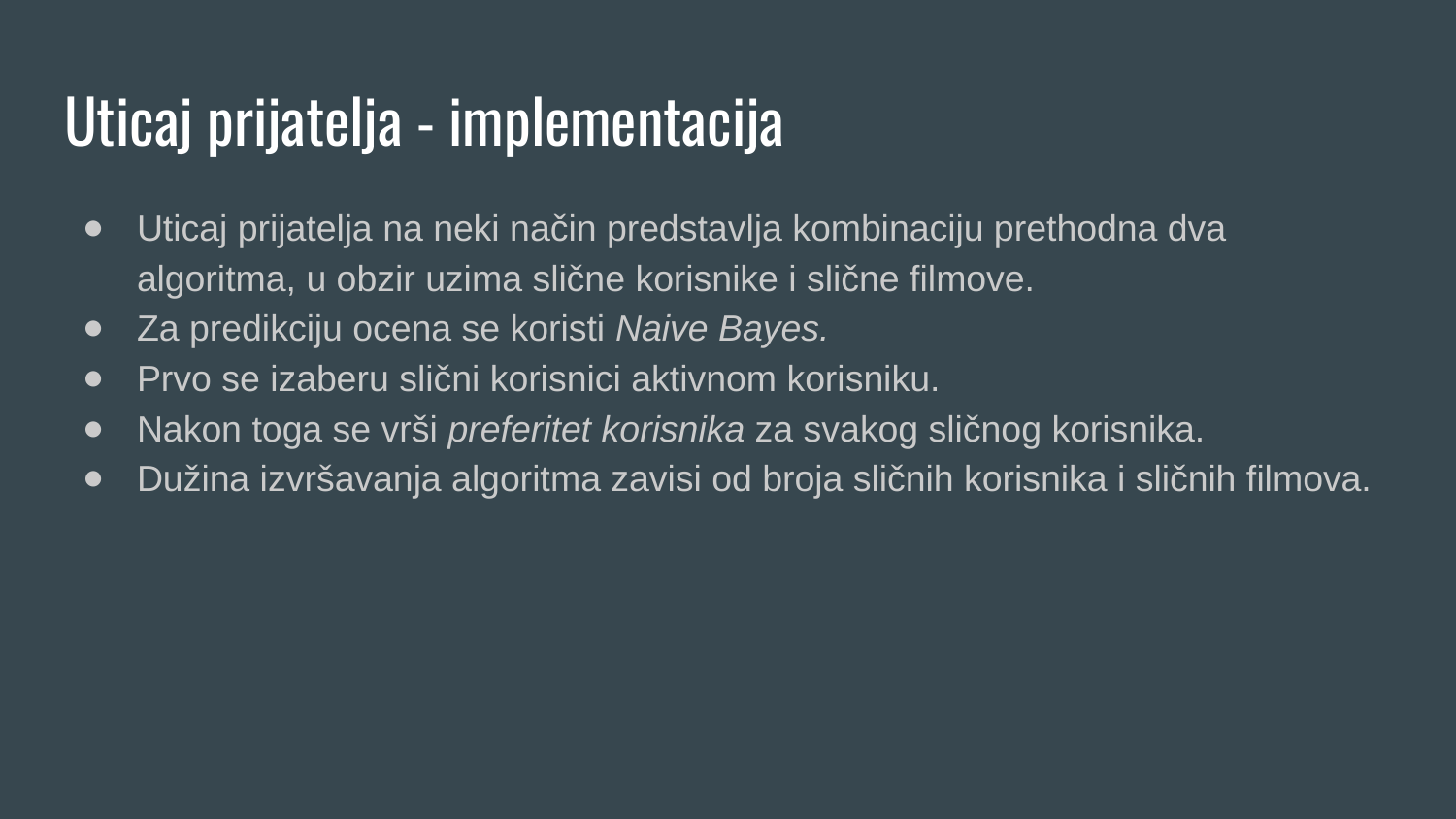

# Uticaj prijatelja - implementacija
Uticaj prijatelja na neki način predstavlja kombinaciju prethodna dva algoritma, u obzir uzima slične korisnike i slične filmove.
Za predikciju ocena se koristi Naive Bayes.
Prvo se izaberu slični korisnici aktivnom korisniku.
Nakon toga se vrši preferitet korisnika za svakog sličnog korisnika.
Dužina izvršavanja algoritma zavisi od broja sličnih korisnika i sličnih filmova.